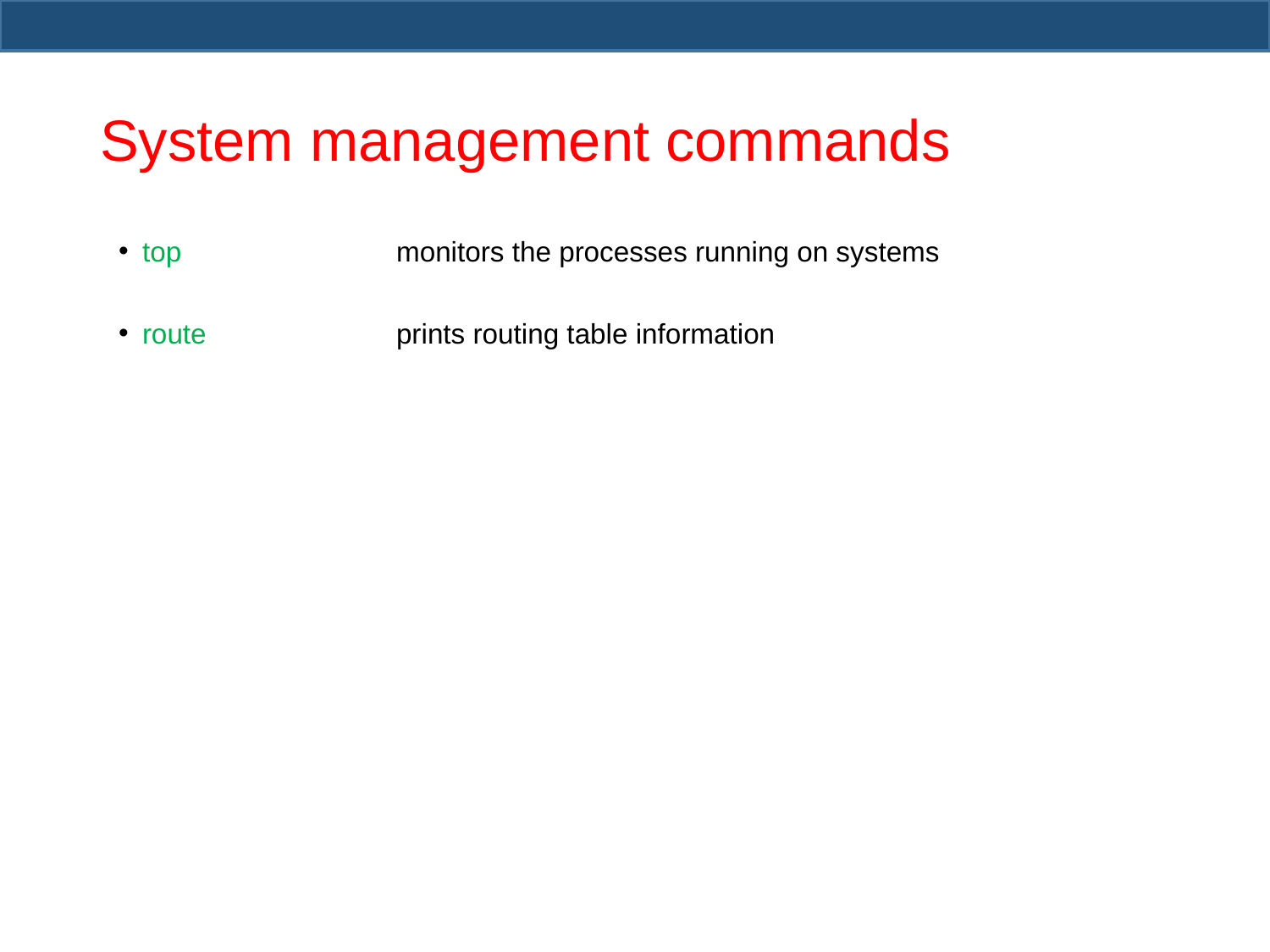

# System management commands
top		monitors the processes running on systems

route		prints routing table information